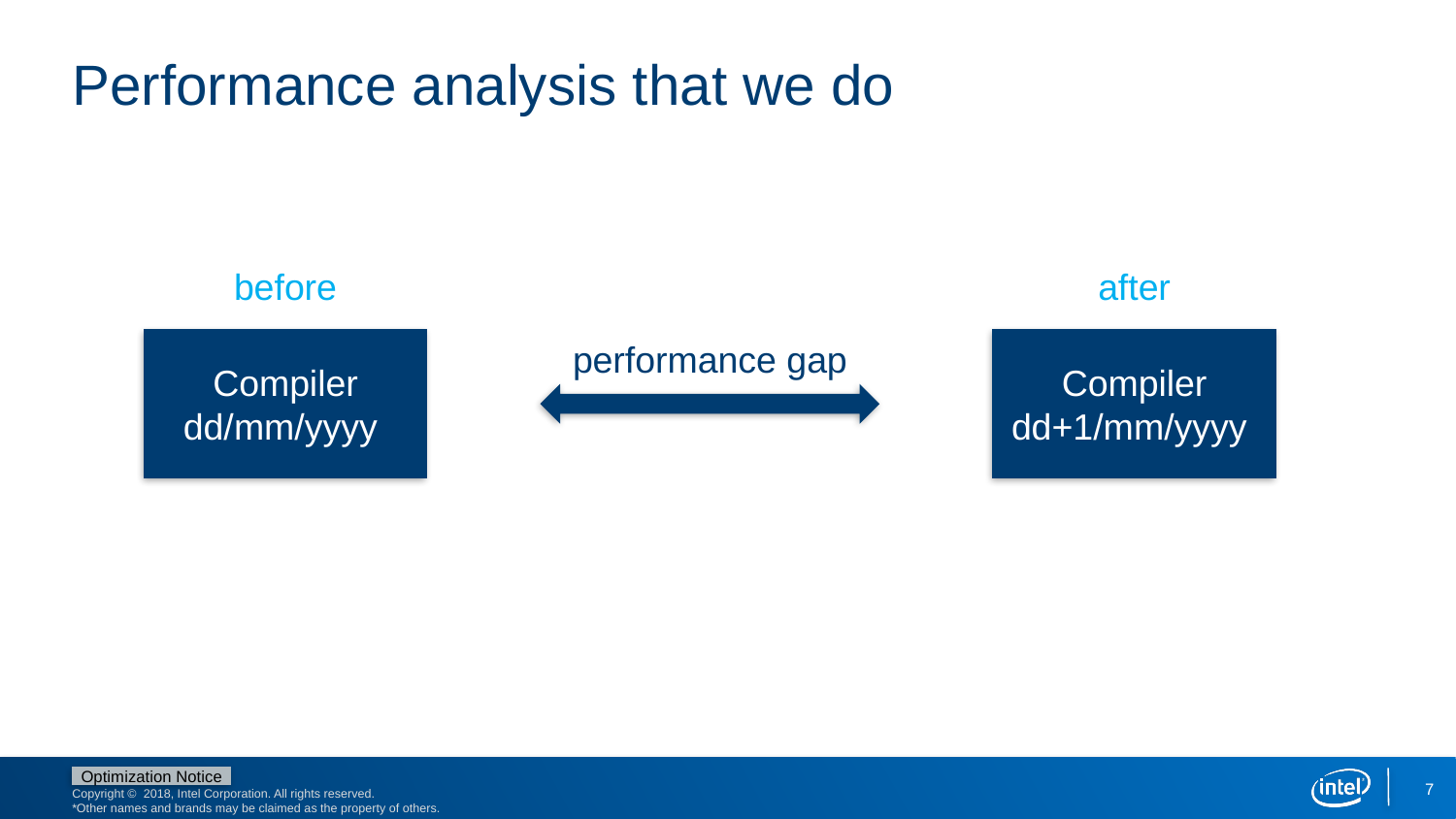

# Performance analysis that we do
before
after
Compiler
dd/mm/yyyy
performance gap
Compiler
dd+1/mm/yyyy

7